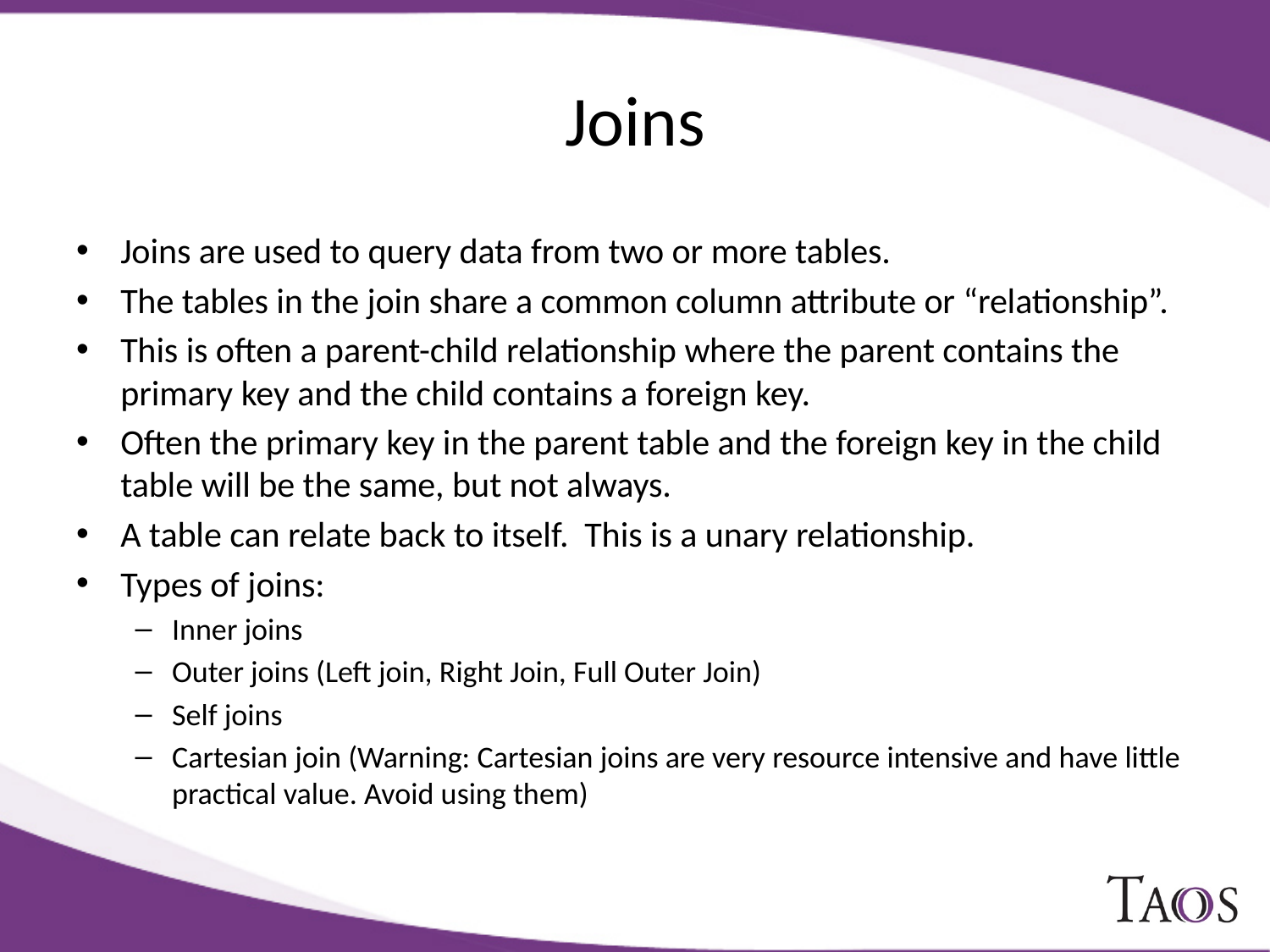

# Joins
Joins are used to query data from two or more tables.
The tables in the join share a common column attribute or “relationship”.
This is often a parent-child relationship where the parent contains the primary key and the child contains a foreign key.
Often the primary key in the parent table and the foreign key in the child table will be the same, but not always.
A table can relate back to itself.  This is a unary relationship.
Types of joins:
Inner joins
Outer joins (Left join, Right Join, Full Outer Join)
Self joins
Cartesian join (Warning: Cartesian joins are very resource intensive and have little practical value. Avoid using them)